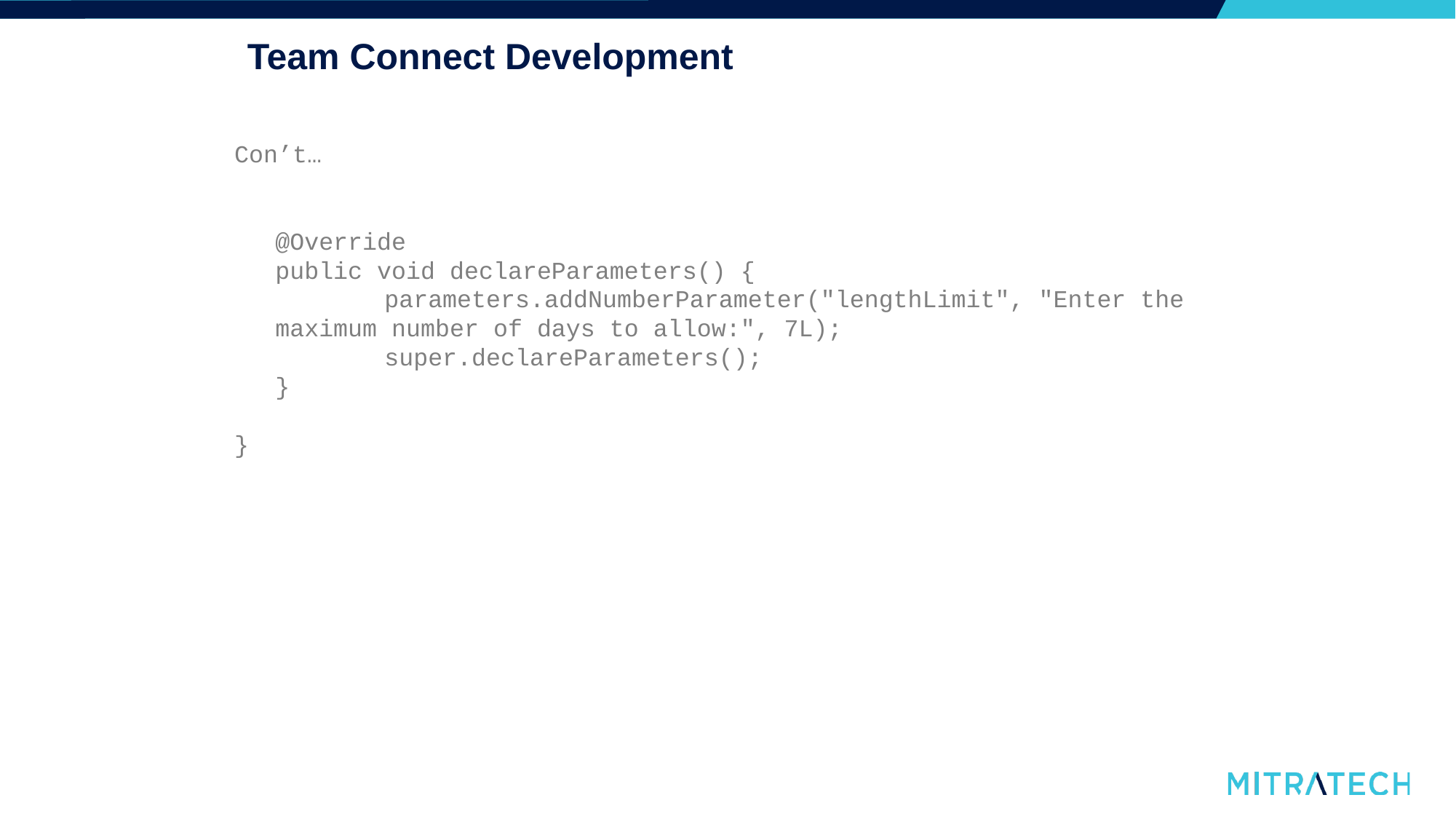

# Team Connect Development
Con’t…

	@Override
	public void declareParameters() {
		parameters.addNumberParameter("lengthLimit", "Enter the maximum number of days to allow:", 7L);
		super.declareParameters();
	}

}